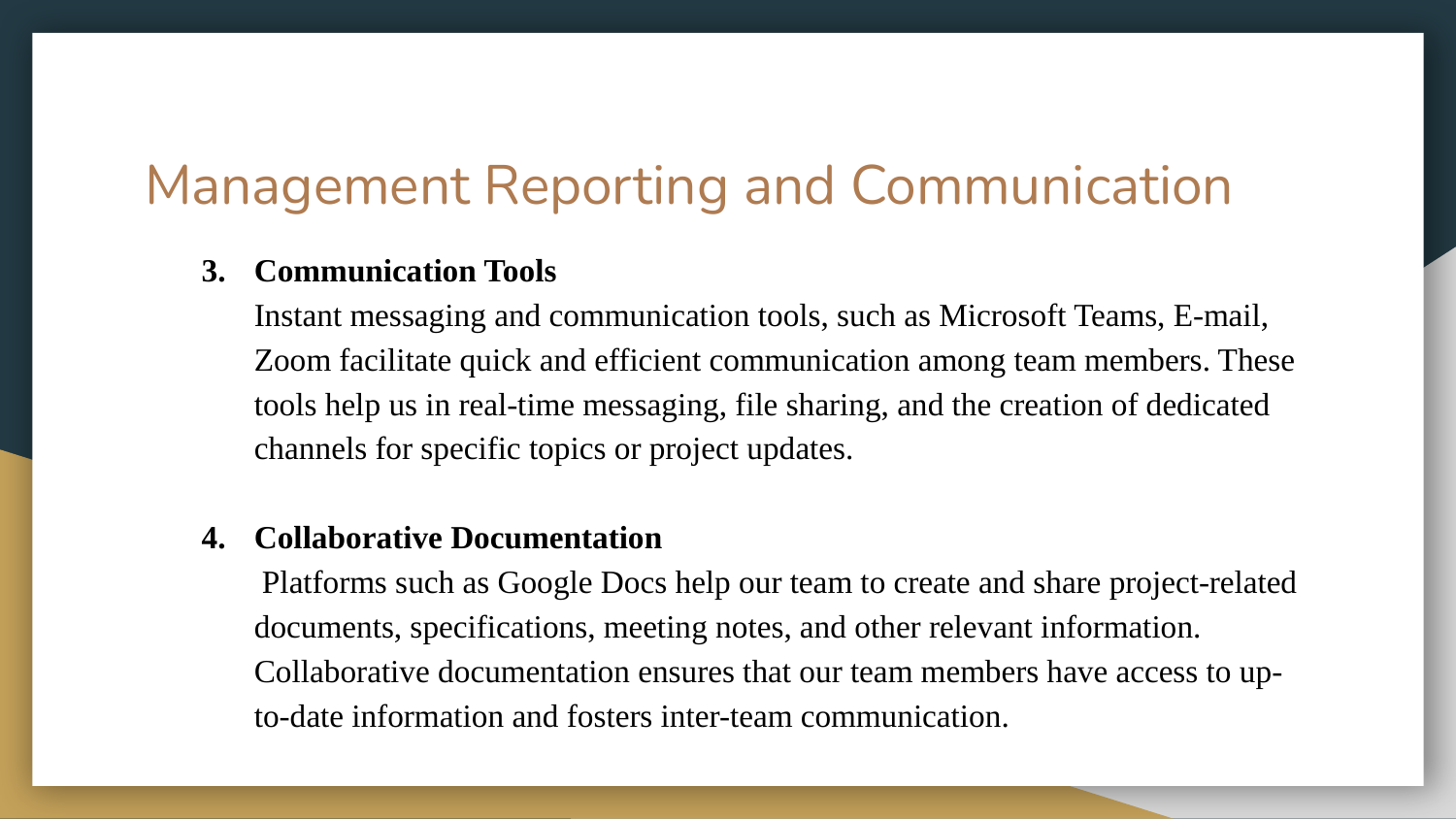

# Management Reporting and Communication
Communication Tools
Instant messaging and communication tools, such as Microsoft Teams, E-mail, Zoom facilitate quick and efficient communication among team members. These tools help us in real-time messaging, file sharing, and the creation of dedicated channels for specific topics or project updates.

Collaborative Documentation
 Platforms such as Google Docs help our team to create and share project-related documents, specifications, meeting notes, and other relevant information. Collaborative documentation ensures that our team members have access to up-to-date information and fosters inter-team communication.